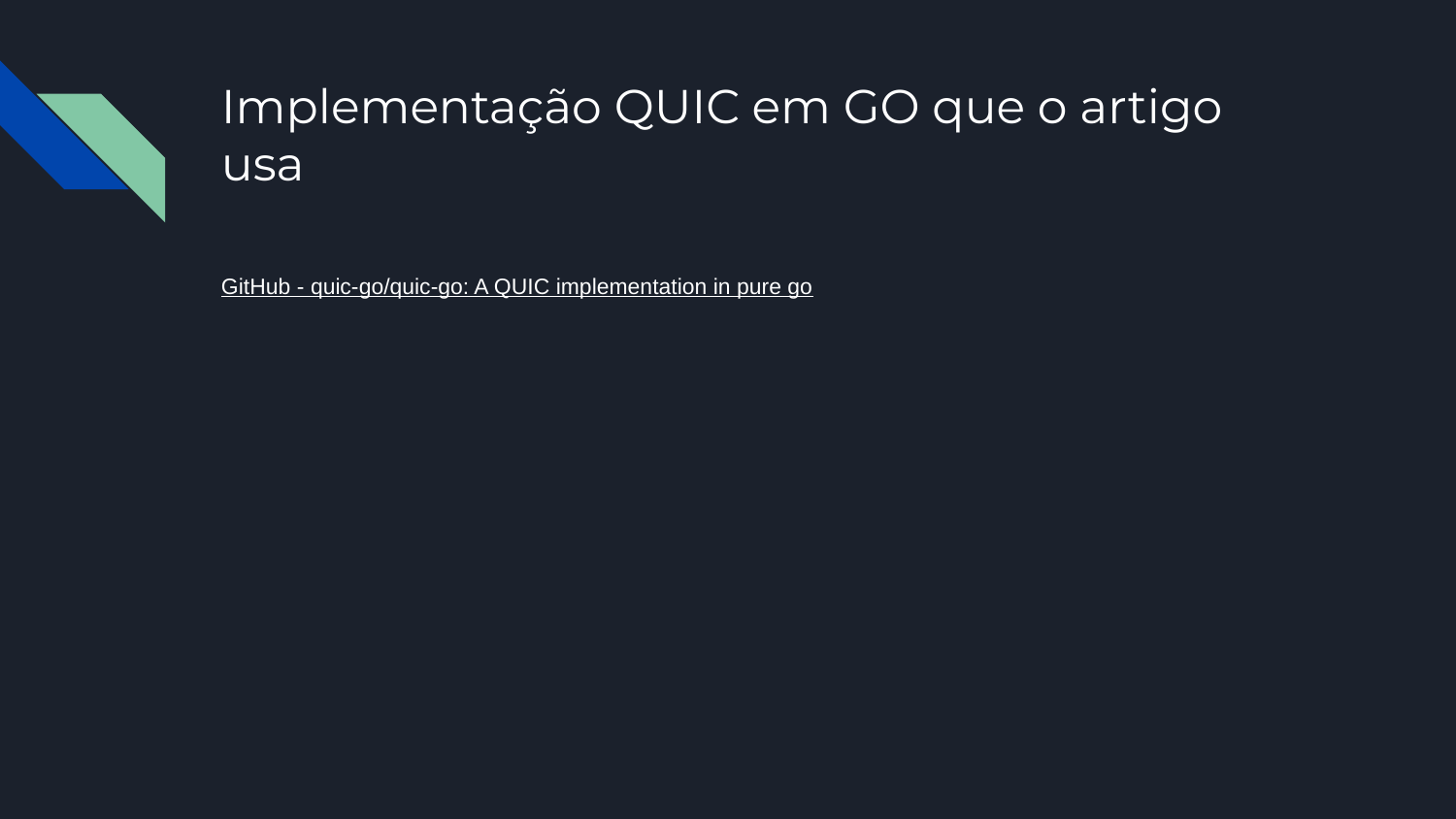

# Implementação QUIC em GO que o artigo usa
GitHub - quic-go/quic-go: A QUIC implementation in pure go